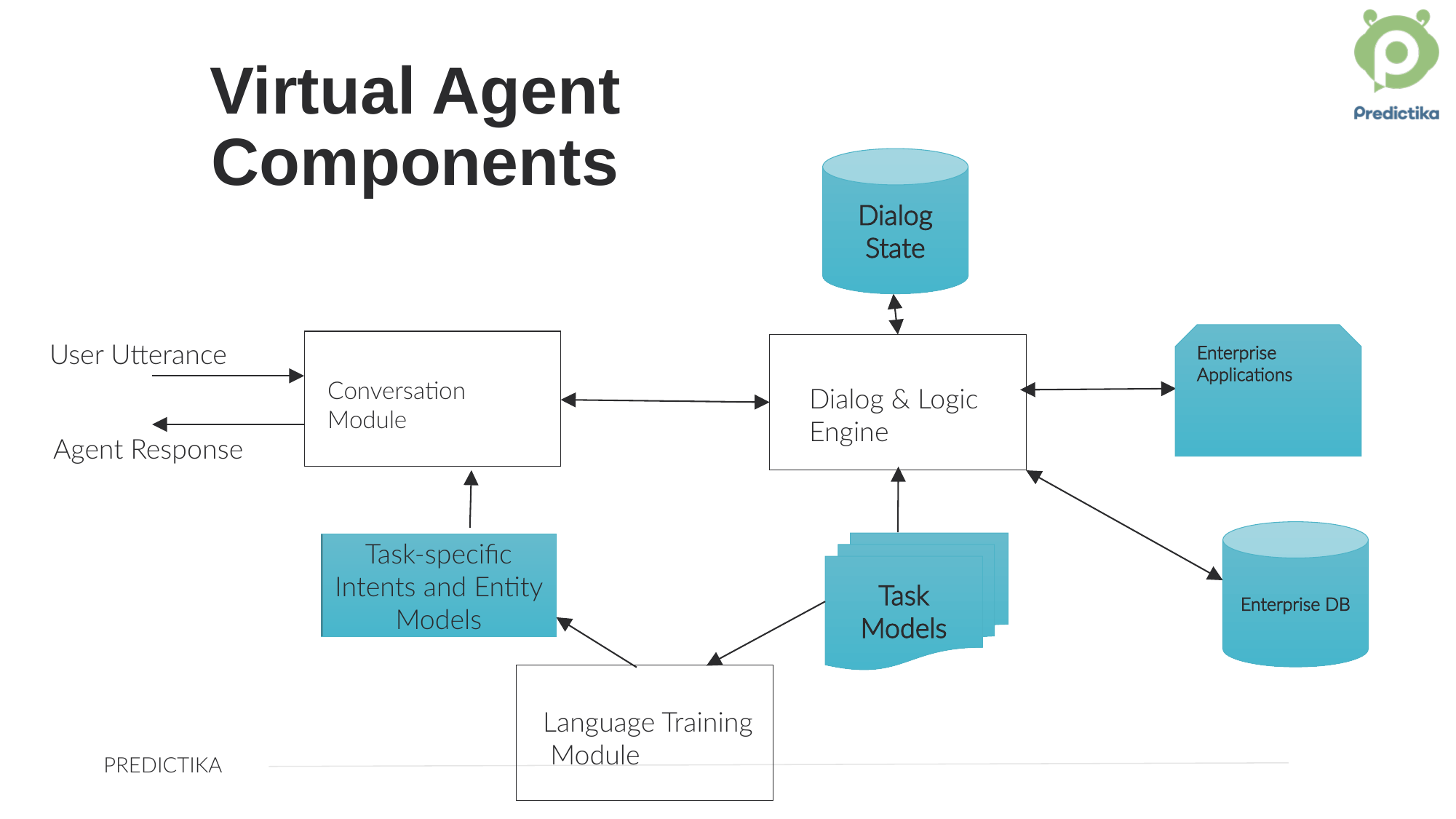

# Virtual Agent Components
Dialog
State
Enterprise Applications
User Utterance

Conversation
Module
Dialog & Logic
Engine
Agent Response
Enterprise DB
Task Models
Task-specific Intents and Entity Models

Language Training
 Module